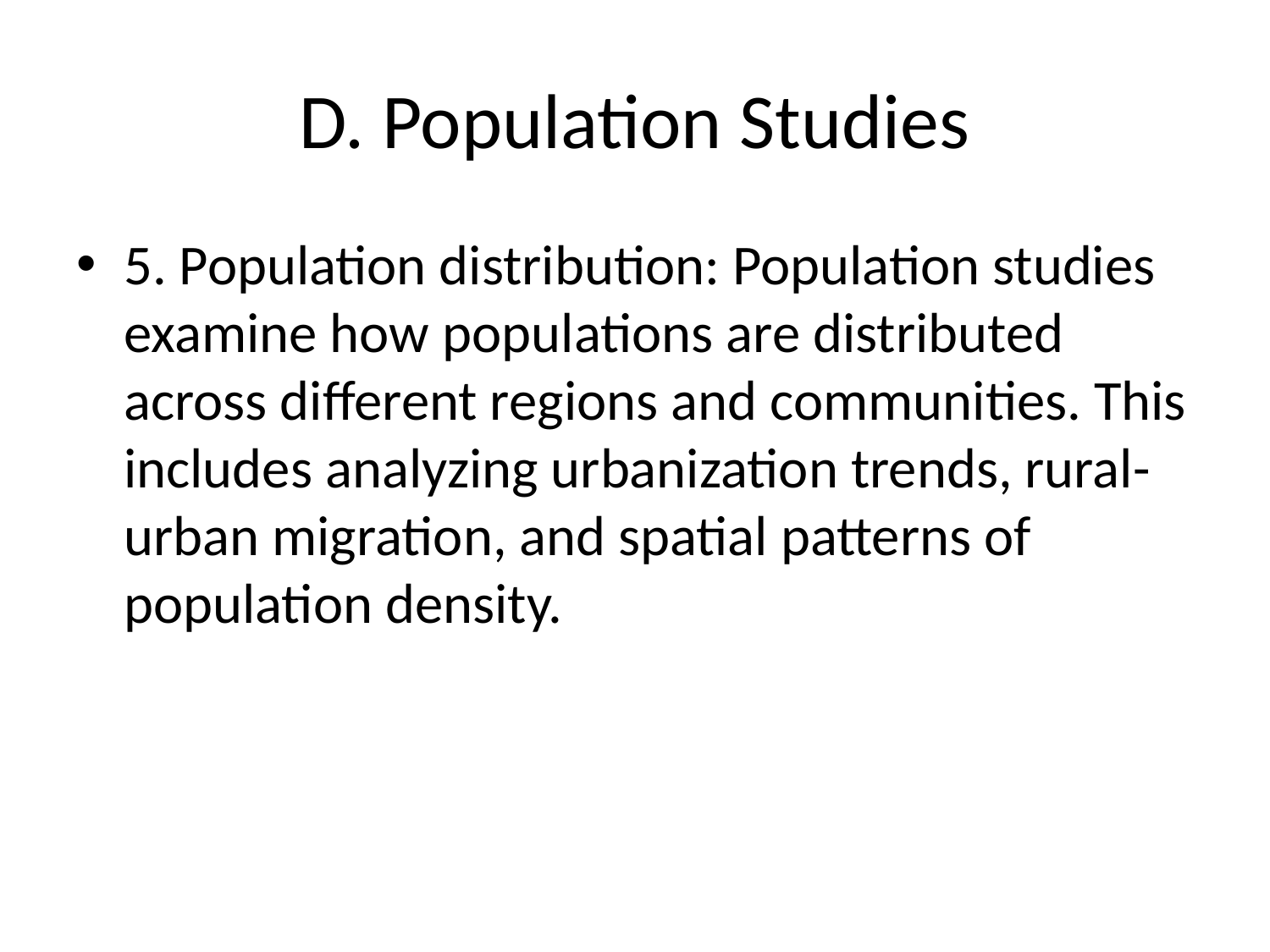

# D. Population Studies
5. Population distribution: Population studies examine how populations are distributed across different regions and communities. This includes analyzing urbanization trends, rural-urban migration, and spatial patterns of population density.